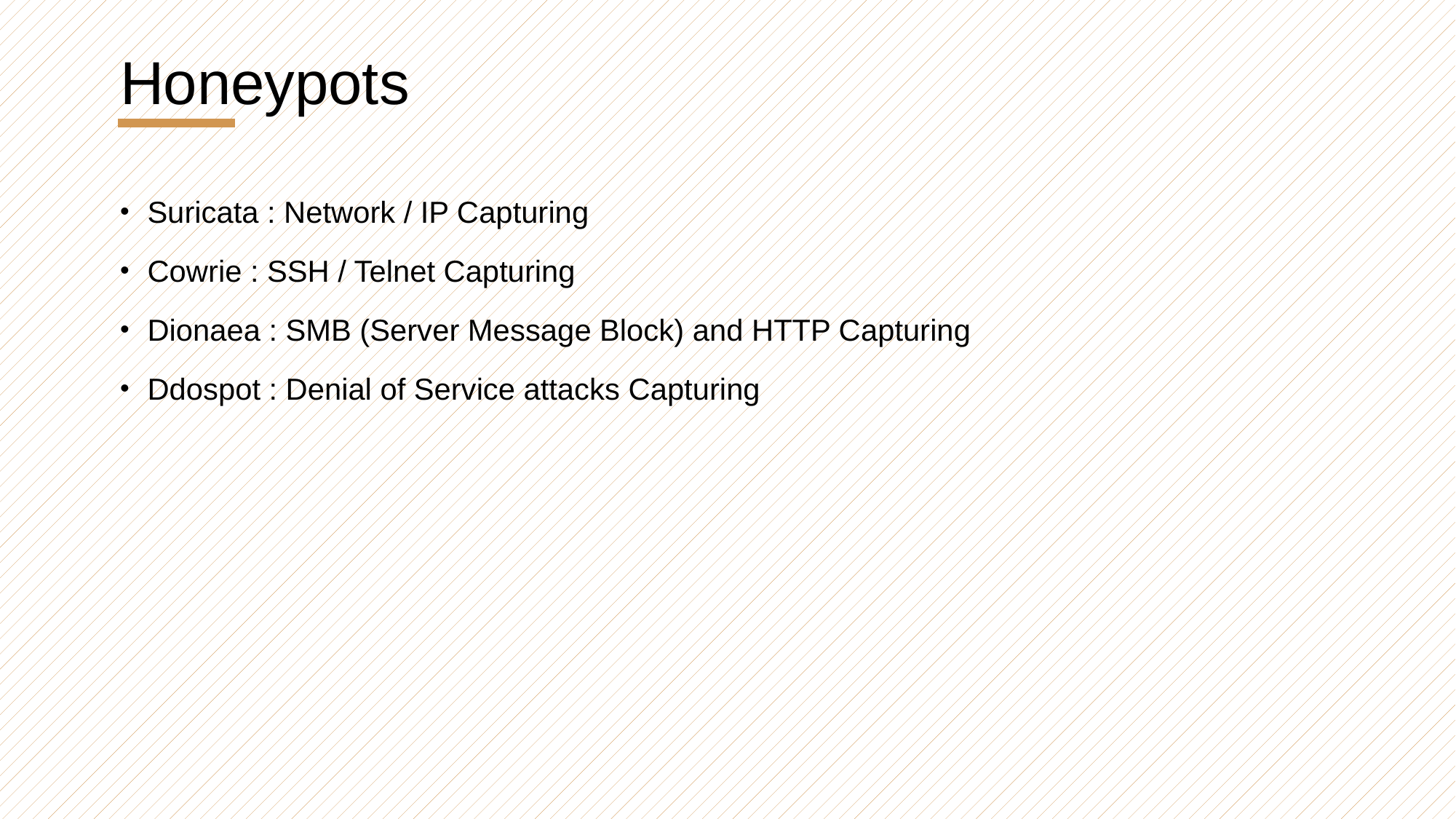

# Honeypots
Suricata : Network / IP Capturing
Cowrie : SSH / Telnet Capturing
Dionaea : SMB (Server Message Block) and HTTP Capturing
Ddospot : Denial of Service attacks Capturing